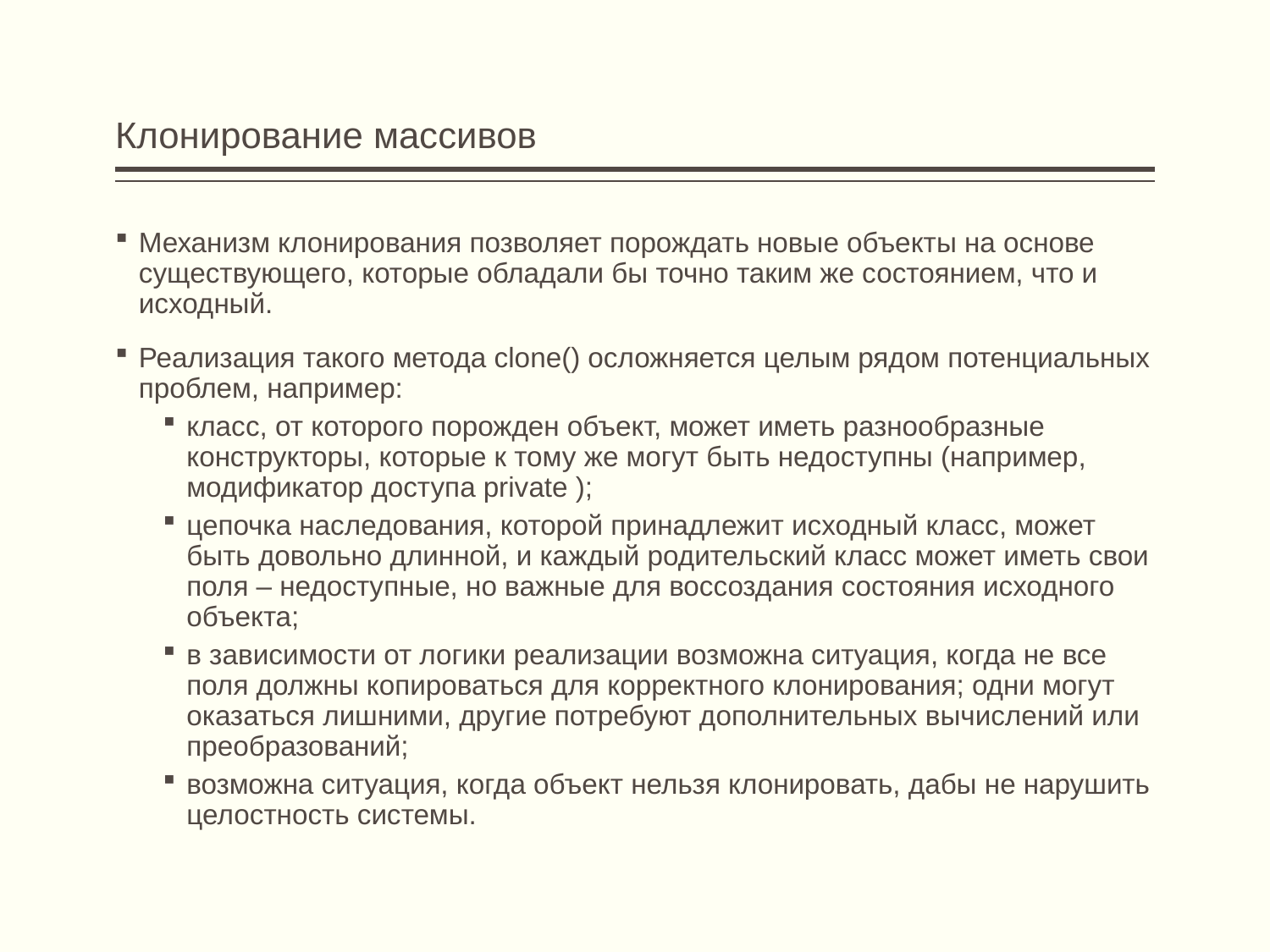

# Клонирование массивов
Механизм клонирования позволяет порождать новые объекты на основе существующего, которые обладали бы точно таким же состоянием, что и исходный.
Реализация такого метода clone() осложняется целым рядом потенциальных проблем, например:
класс, от которого порожден объект, может иметь разнообразные конструкторы, которые к тому же могут быть недоступны (например, модификатор доступа private );
цепочка наследования, которой принадлежит исходный класс, может быть довольно длинной, и каждый родительский класс может иметь свои поля – недоступные, но важные для воссоздания состояния исходного объекта;
в зависимости от логики реализации возможна ситуация, когда не все поля должны копироваться для корректного клонирования; одни могут оказаться лишними, другие потребуют дополнительных вычислений или преобразований;
возможна ситуация, когда объект нельзя клонировать, дабы не нарушить целостность системы.